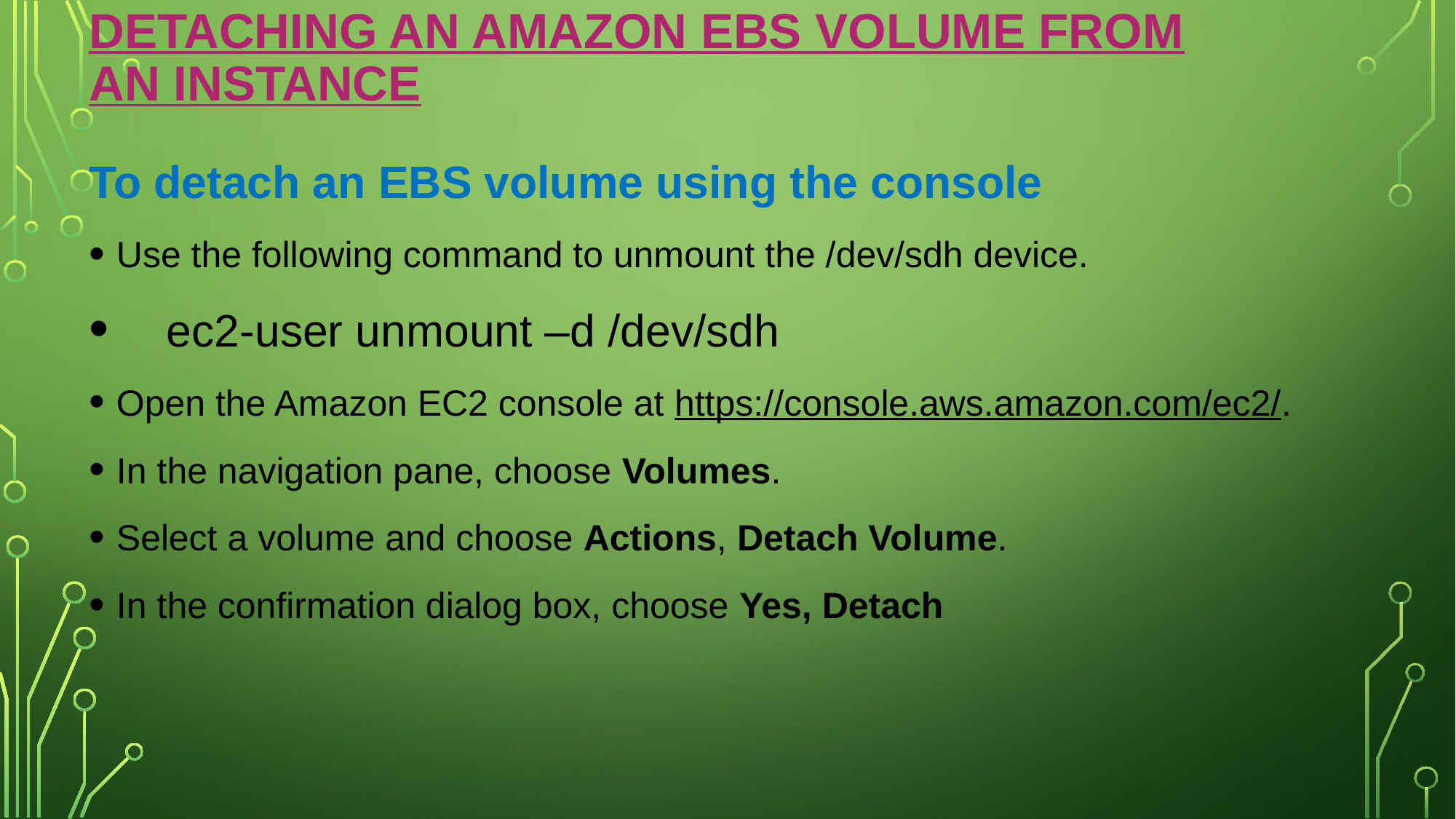

# Detaching an Amazon EBS Volume from an Instance
To detach an EBS volume using the console
Use the following command to unmount the /dev/sdh device.
    ec2-user unmount –d /dev/sdh
Open the Amazon EC2 console at https://console.aws.amazon.com/ec2/.
In the navigation pane, choose Volumes.
Select a volume and choose Actions, Detach Volume.
In the confirmation dialog box, choose Yes, Detach